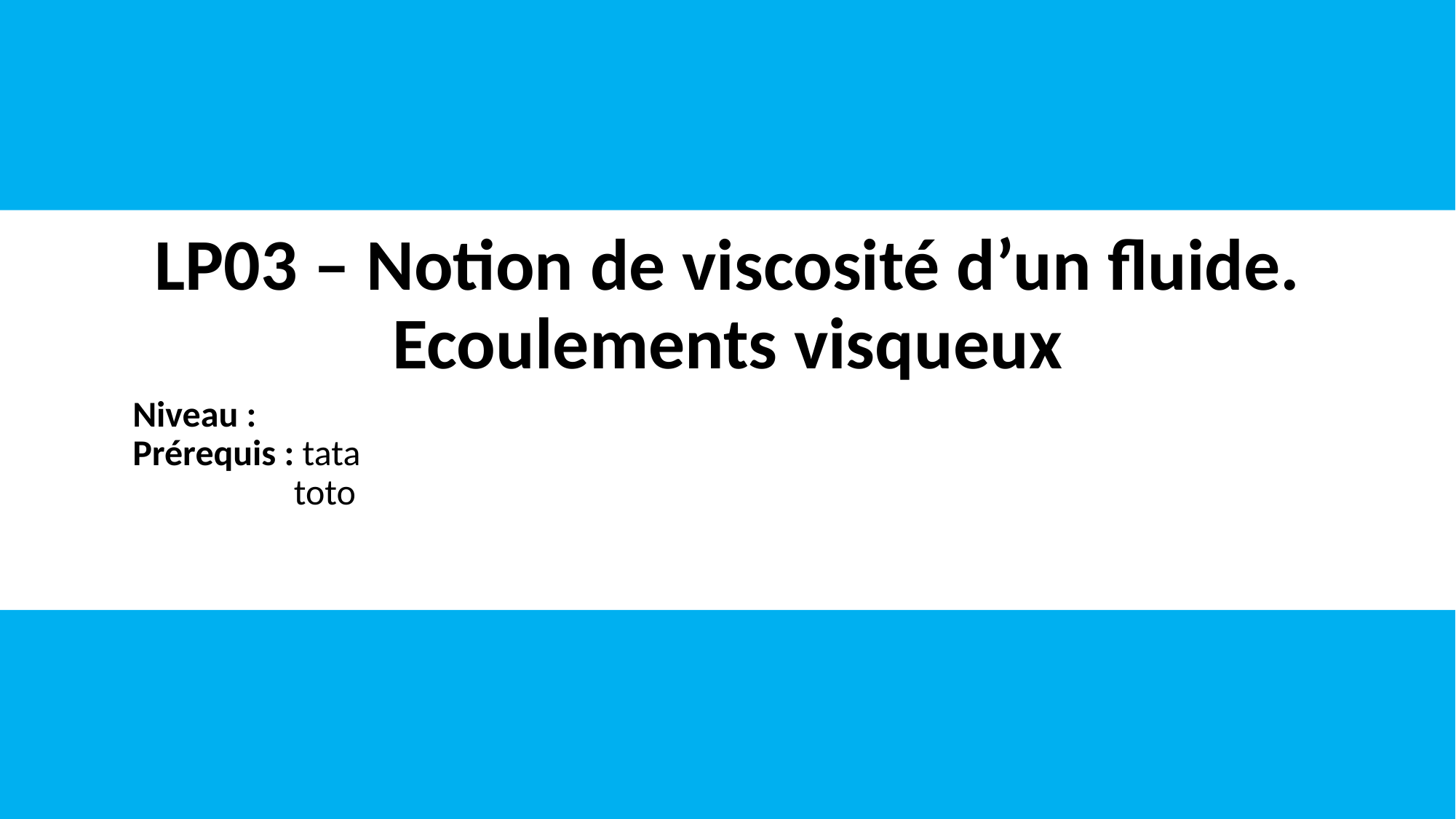

# LP03 – Notion de viscosité d’un fluide. Ecoulements visqueux
Niveau :
Prérequis : tata
toto